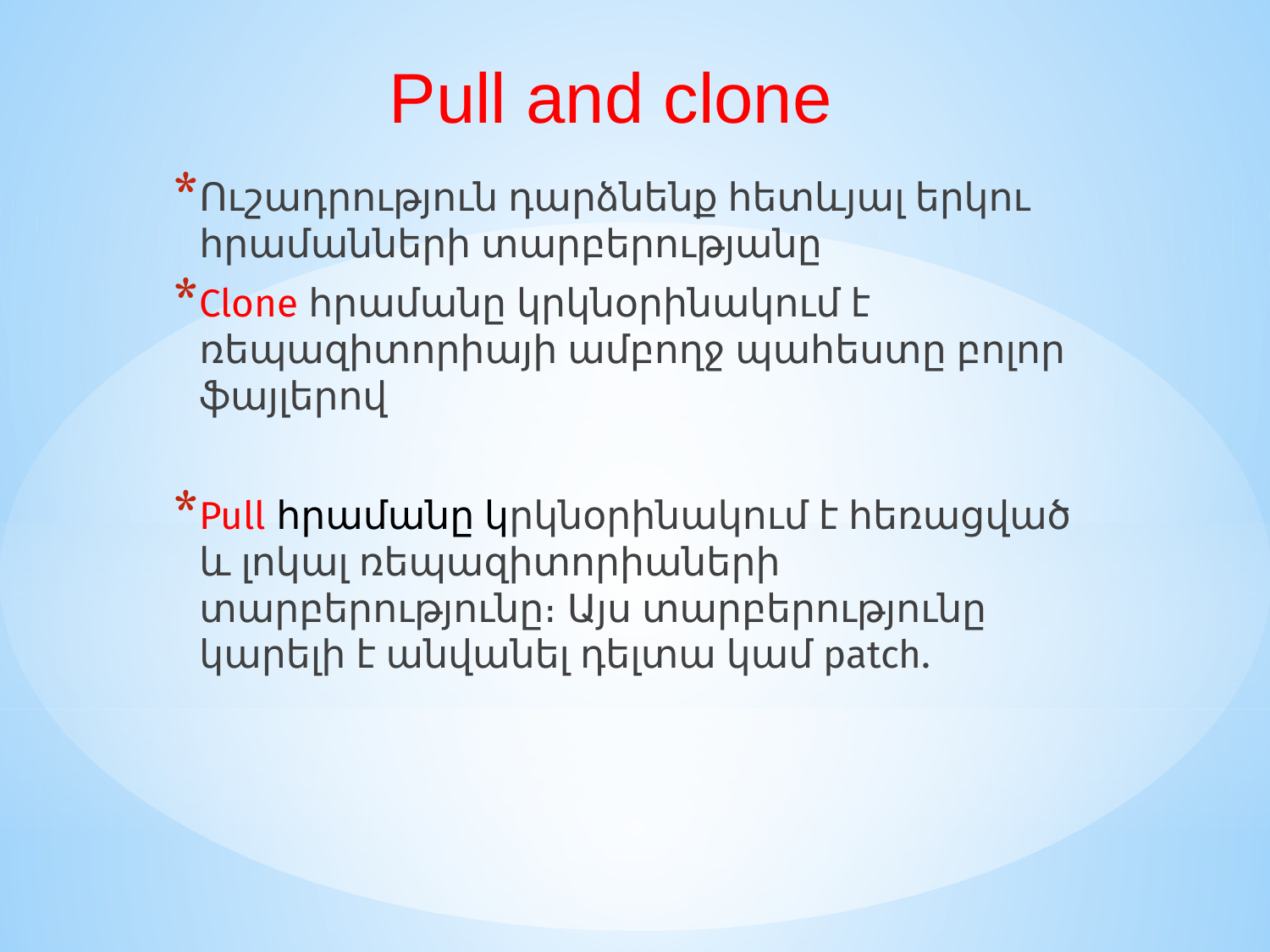

Pull and clone
Ուշադրություն դարձնենք հետևյալ երկու հրամանների տարբերությանը
Clone հրամանը կրկնօրինակում է ռեպազիտորիայի ամբողջ պահեստը բոլոր ֆայլերով

Pull հրամանը կրկնօրինակում է հեռացված և լոկալ ռեպազիտորիաների տարբերությունը։ Այս տարբերությունը կարելի է անվանել դելտա կամ patch.